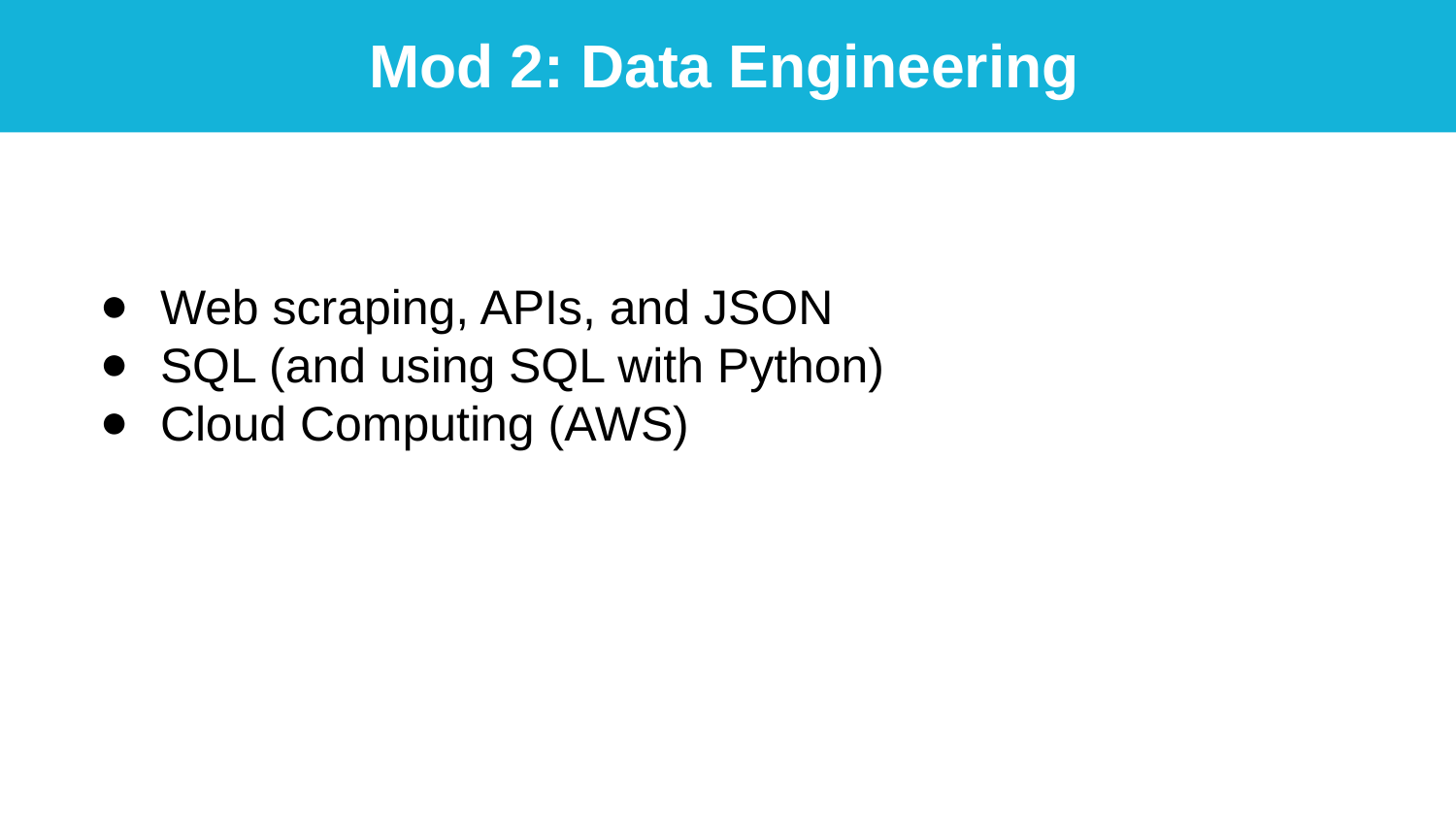

Mod 2: Data Engineering

Web scraping, APIs, and JSON
SQL (and using SQL with Python)
Cloud Computing (AWS)